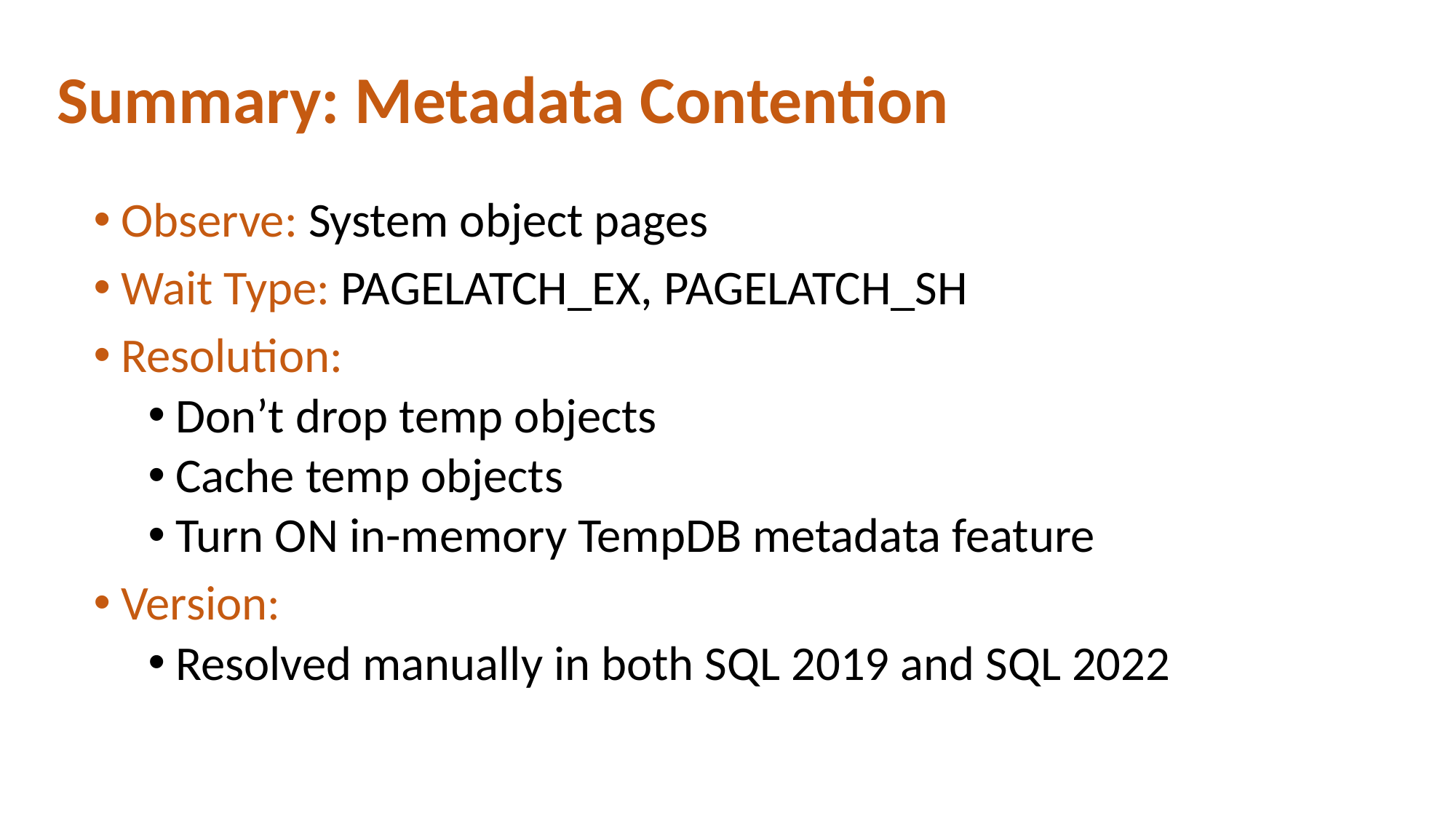

# Summary: Metadata Contention
Observe: System object pages
Wait Type: PAGELATCH_EX, PAGELATCH_SH
Resolution:
Don’t drop temp objects
Cache temp objects
Turn ON in-memory TempDB metadata feature
Version:
Resolved manually in both SQL 2019 and SQL 2022